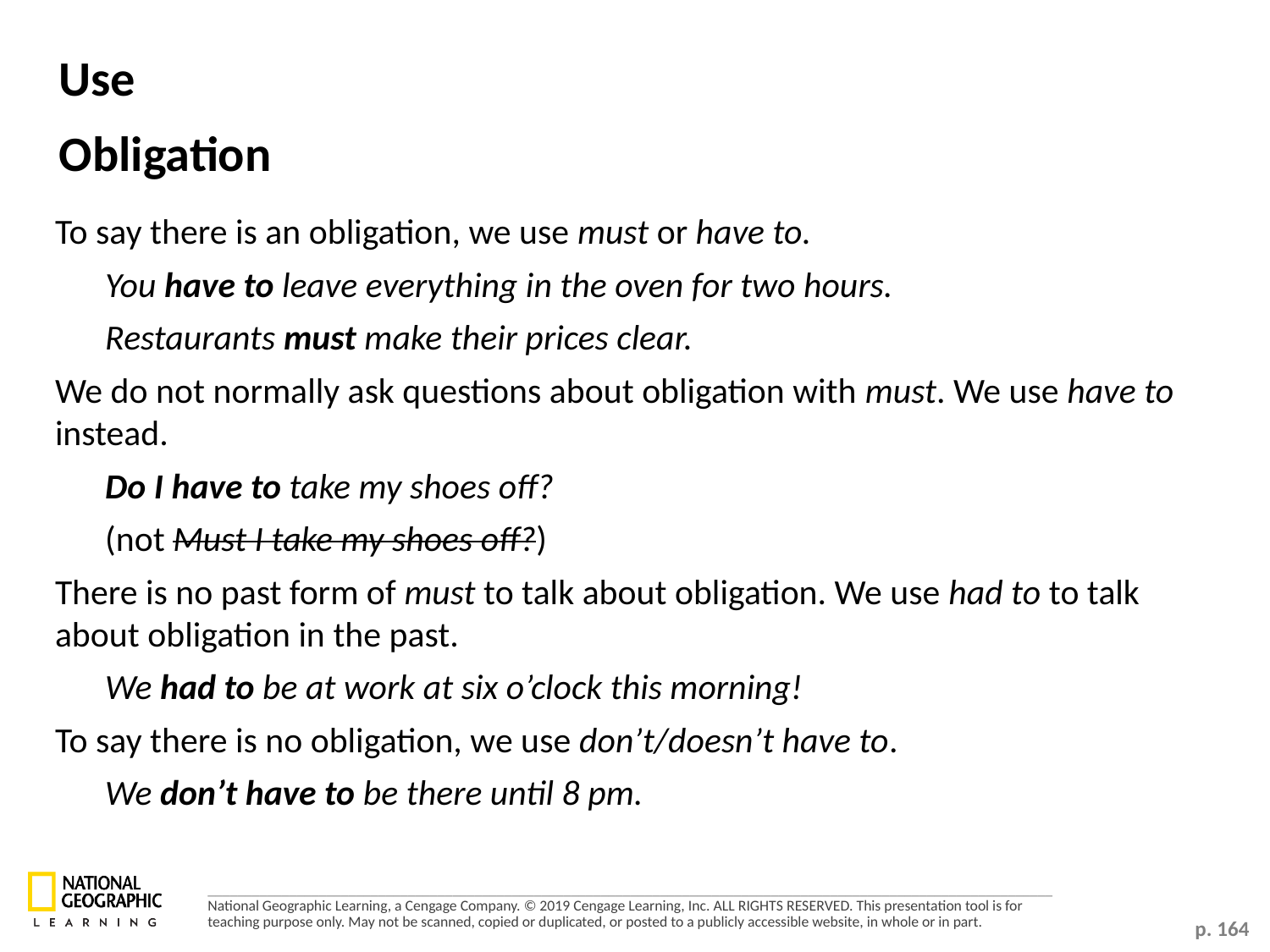

Use
Obligation
To say there is an obligation, we use must or have to.
	You have to leave everything in the oven for two hours.
	Restaurants must make their prices clear.
We do not normally ask questions about obligation with must. We use have to instead.
	Do I have to take my shoes off?
	(not Must I take my shoes off?)
There is no past form of must to talk about obligation. We use had to to talk about obligation in the past.
	We had to be at work at six o’clock this morning!
To say there is no obligation, we use don’t/doesn’t have to.
	We don’t have to be there until 8 pm.
p. 164